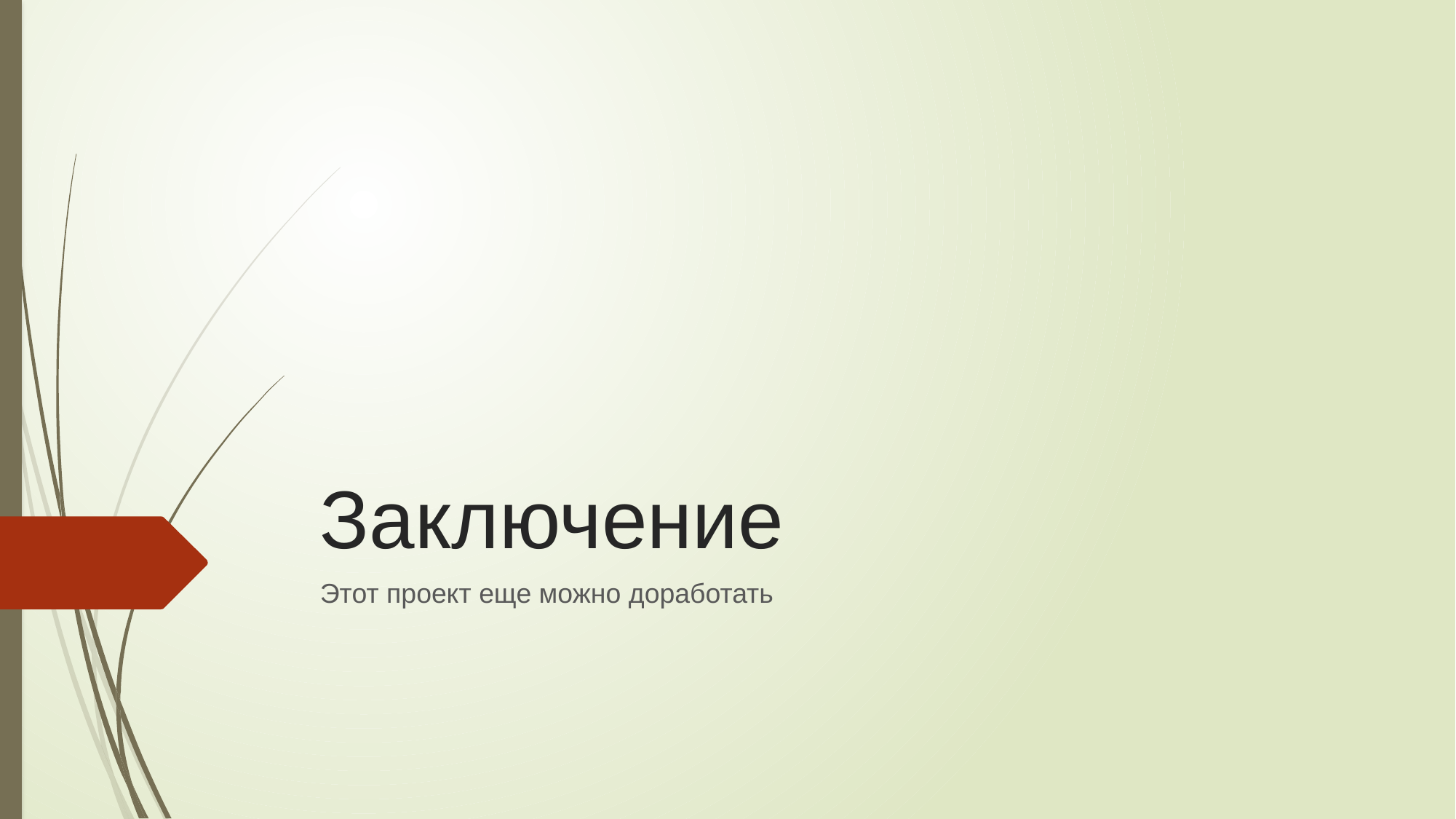

# Заключение
Этот проект еще можно доработать